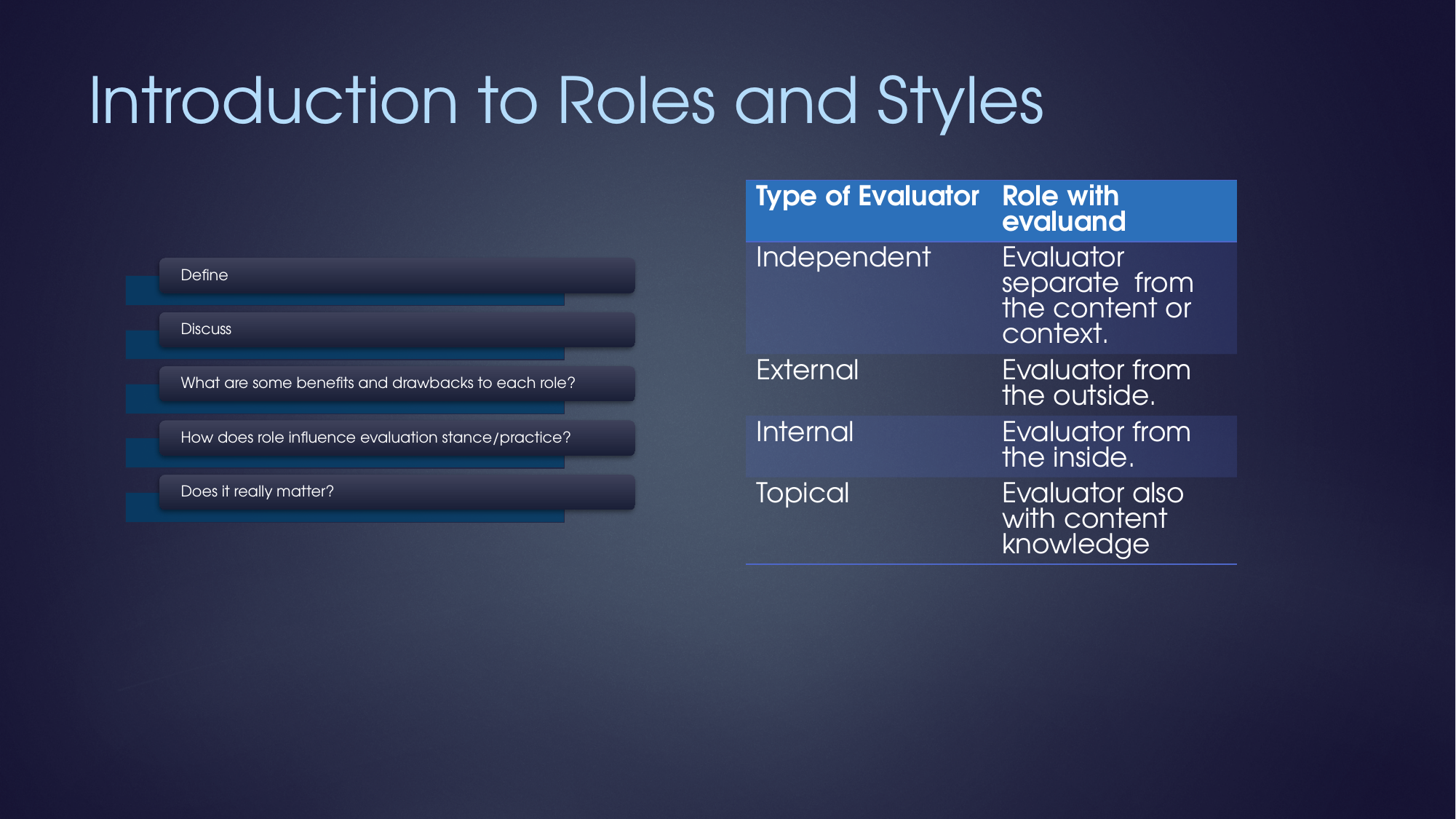

# Introduction to Roles and Styles
Define
Discuss
What are some benefits and drawbacks to each role?
How does role influence evaluation stance/practice?
Does it really matter?
| Type of Evaluator | Role with evaluand |
| --- | --- |
| Independent | Evaluator separate from the content or context. |
| External | Evaluator from the outside. |
| Internal | Evaluator from the inside. |
| Topical | Evaluator also with content knowledge |